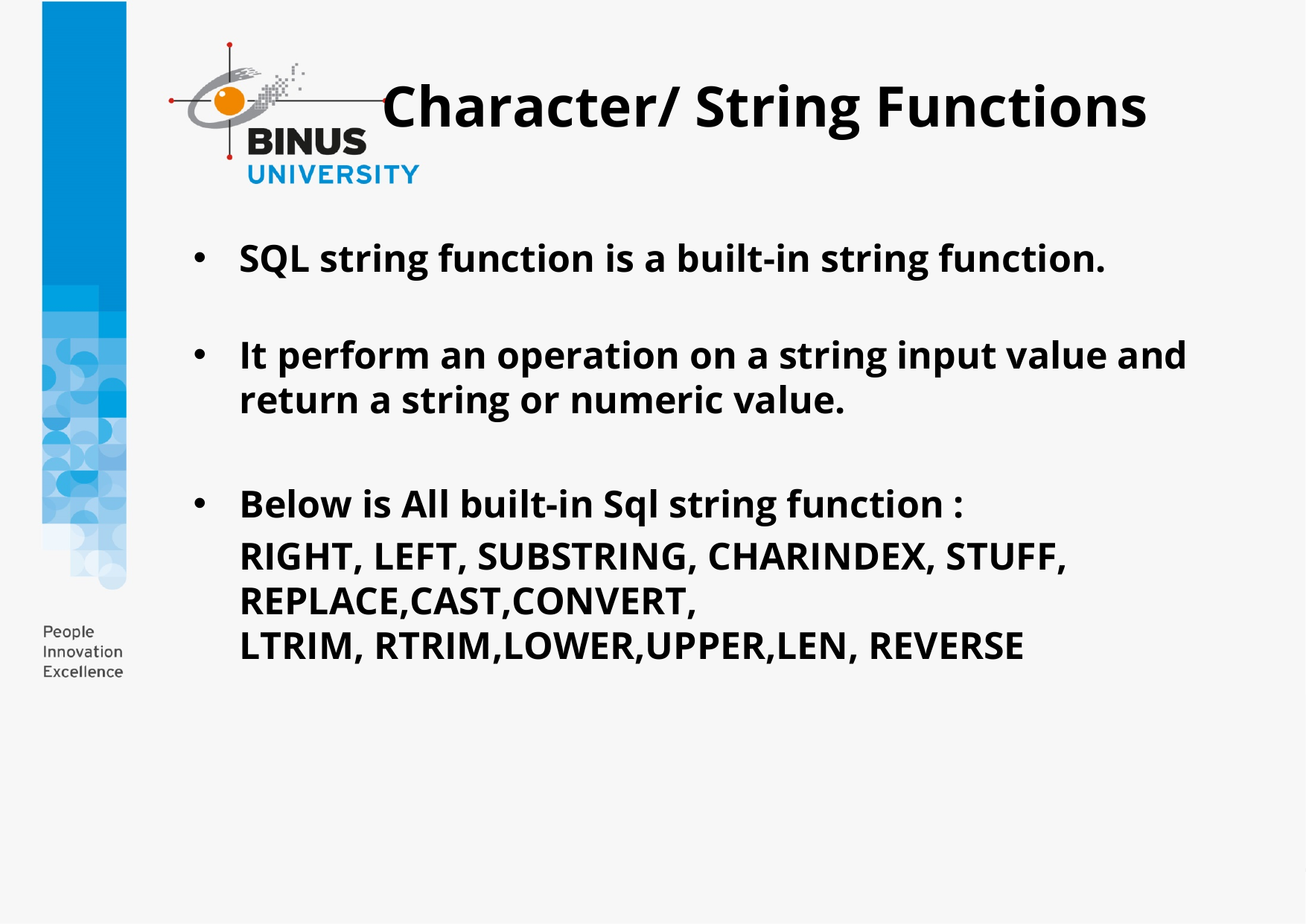

# Character/ String Functions
SQL string function is a built-in string function.
It perform an operation on a string input value and return a string or numeric value.

Below is All built-in Sql string function :
   	RIGHT, LEFT, SUBSTRING, CHARINDEX, STUFF, REPLACE,CAST,CONVERT, LTRIM, RTRIM,LOWER,UPPER,LEN, REVERSE